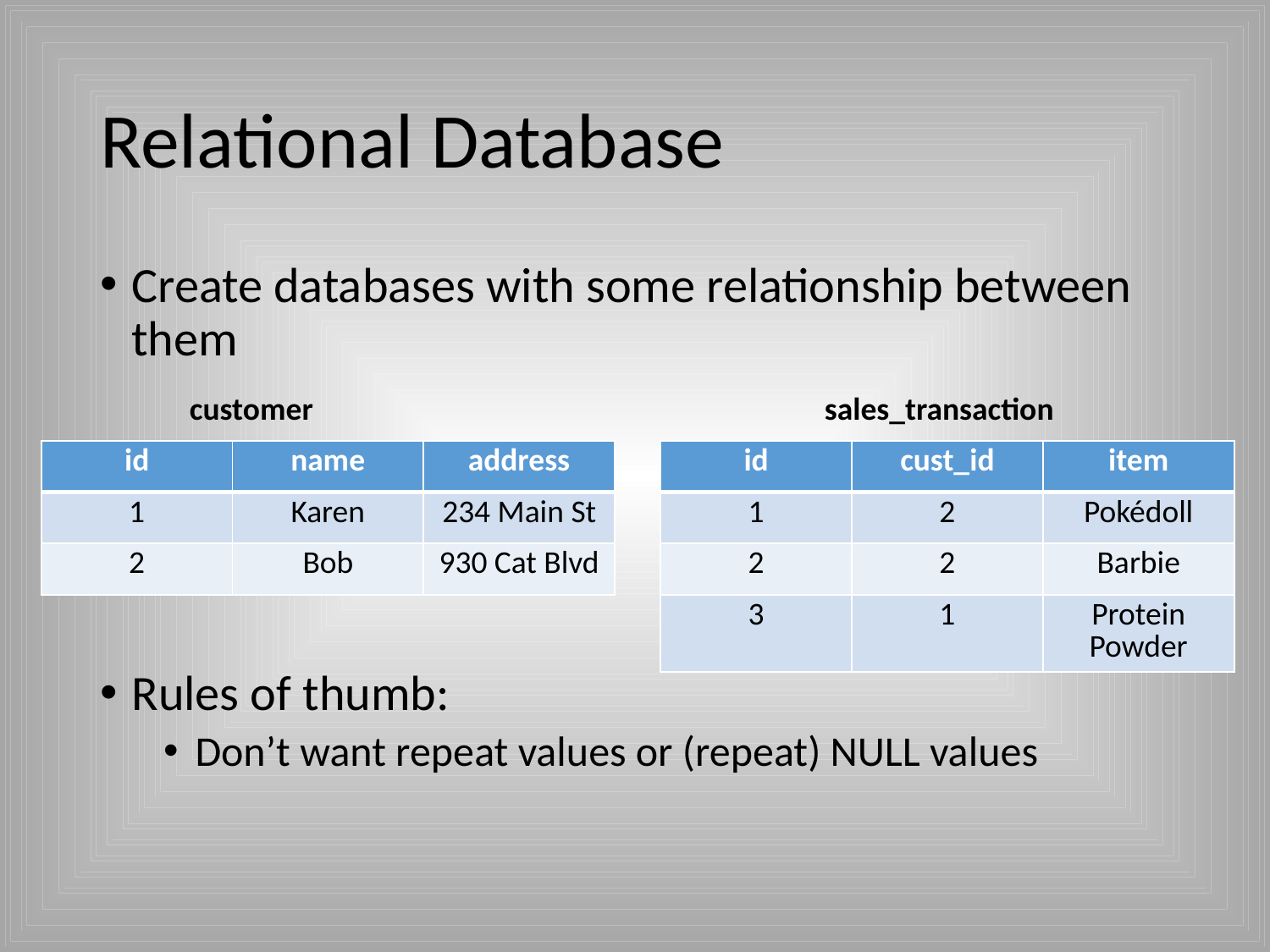

# Relational Database
Create databases with some relationship between them

Rules of thumb:
Don’t want repeat values or (repeat) NULL values

customer					sales_transaction
| id | name | address |
| --- | --- | --- |
| 1 | Karen | 234 Main St |
| 2 | Bob | 930 Cat Blvd |
| id | cust\_id | item |
| --- | --- | --- |
| 1 | 2 | Pokédoll |
| 2 | 2 | Barbie |
| 3 | 1 | Protein Powder |